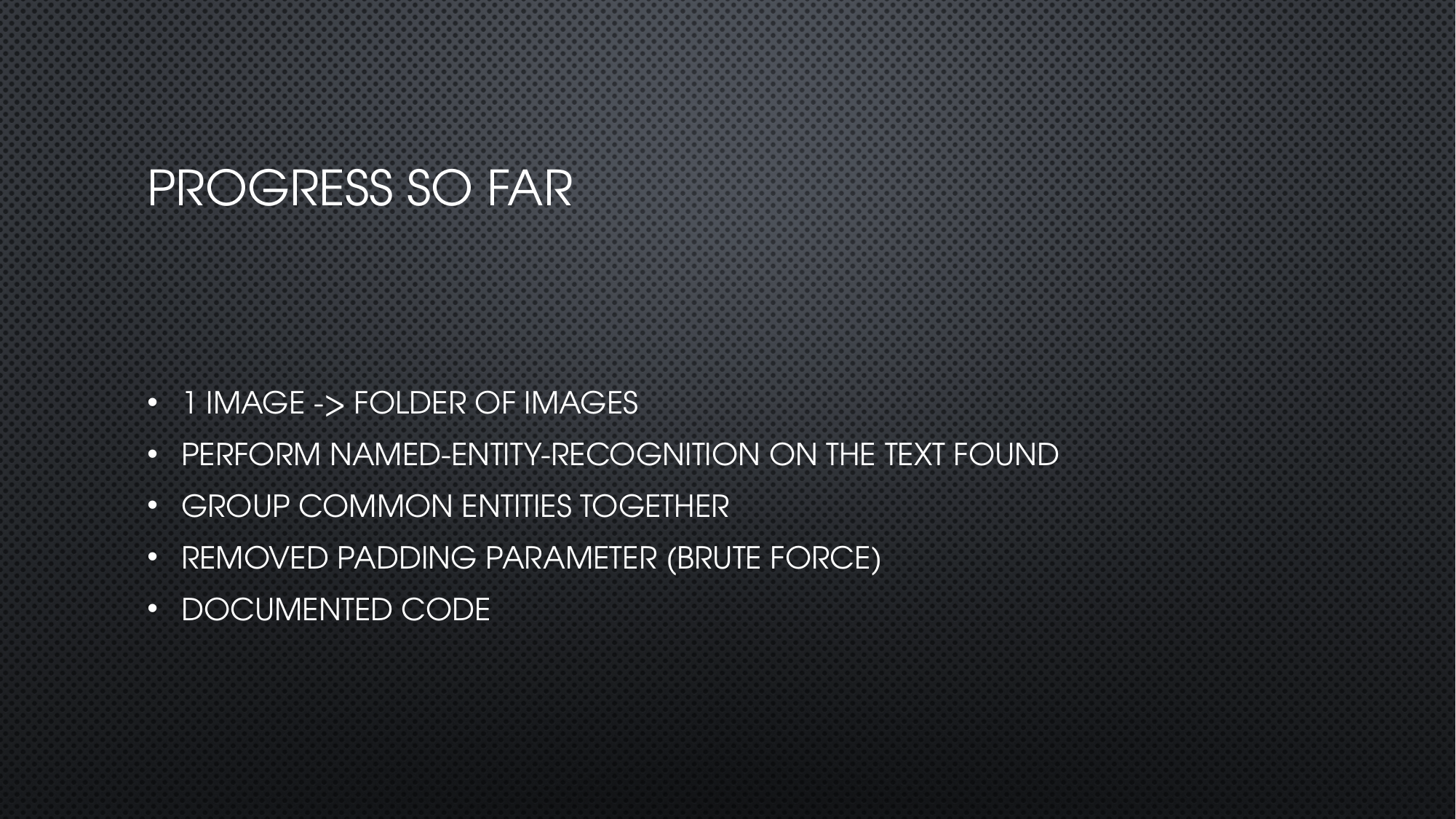

# Progress So Far
1 image -> folder of images
Perform named-entity-recognition on the text found
Group common entities together
Removed padding parameter (brute force)
Documented code